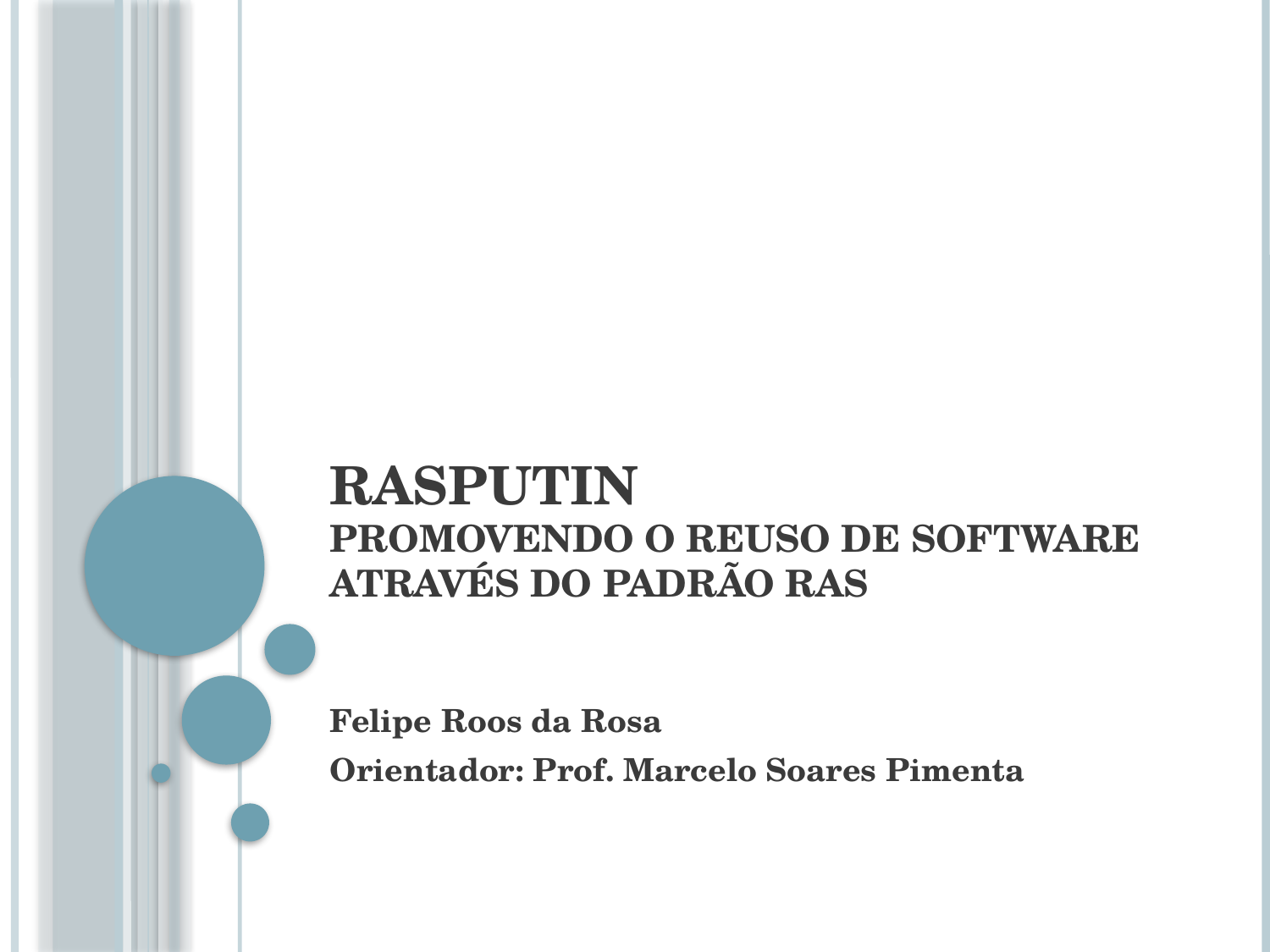

# RASPUTIN Promovendo o Reuso de Software Através do Padrão RAS
Felipe Roos da Rosa
Orientador: Prof. Marcelo Soares Pimenta